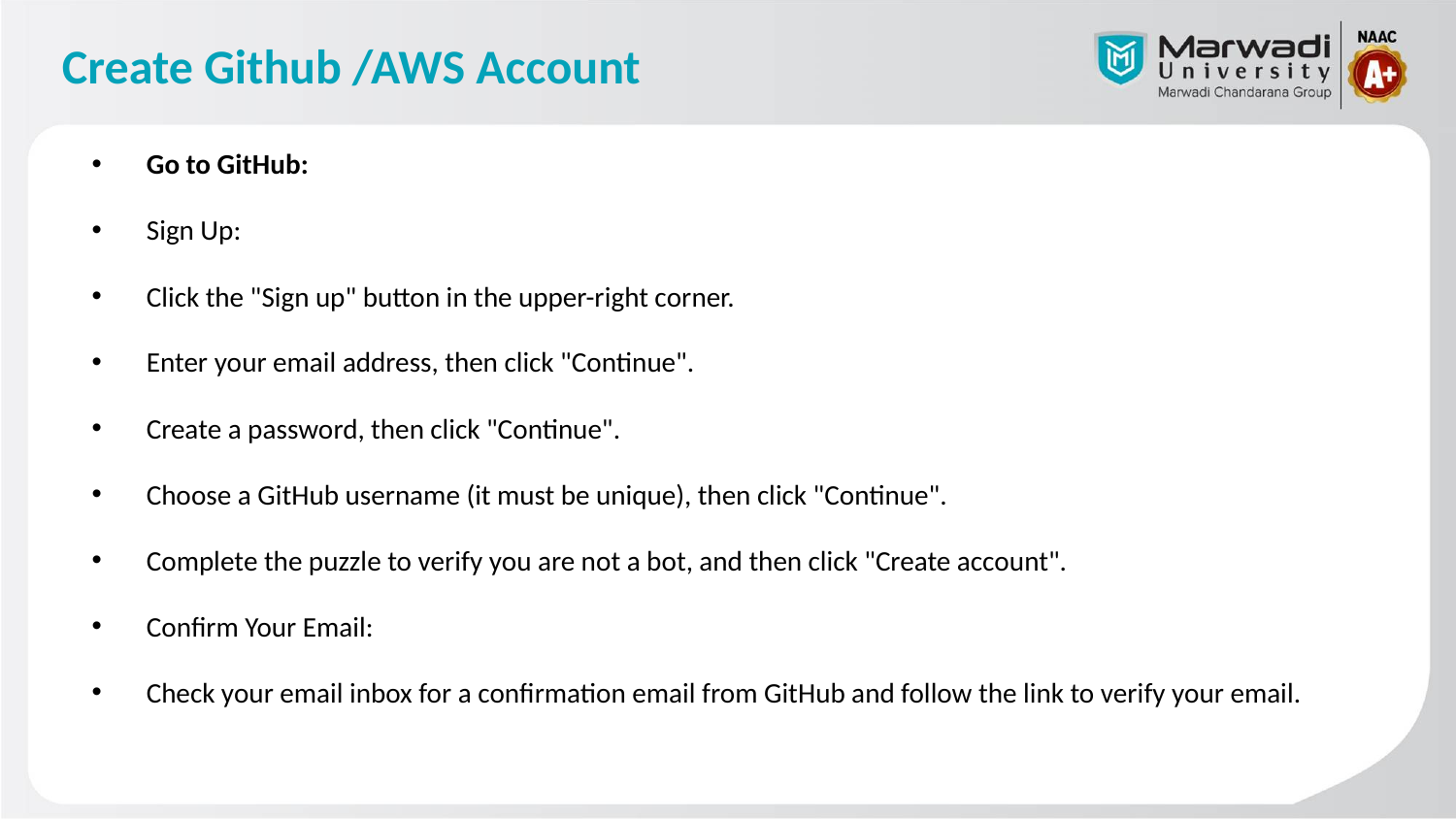

# Create Github /AWS Account
Go to GitHub:
Sign Up:
Click the "Sign up" button in the upper-right corner.
Enter your email address, then click "Continue".
Create a password, then click "Continue".
Choose a GitHub username (it must be unique), then click "Continue".
Complete the puzzle to verify you are not a bot, and then click "Create account".
Confirm Your Email:
Check your email inbox for a confirmation email from GitHub and follow the link to verify your email.